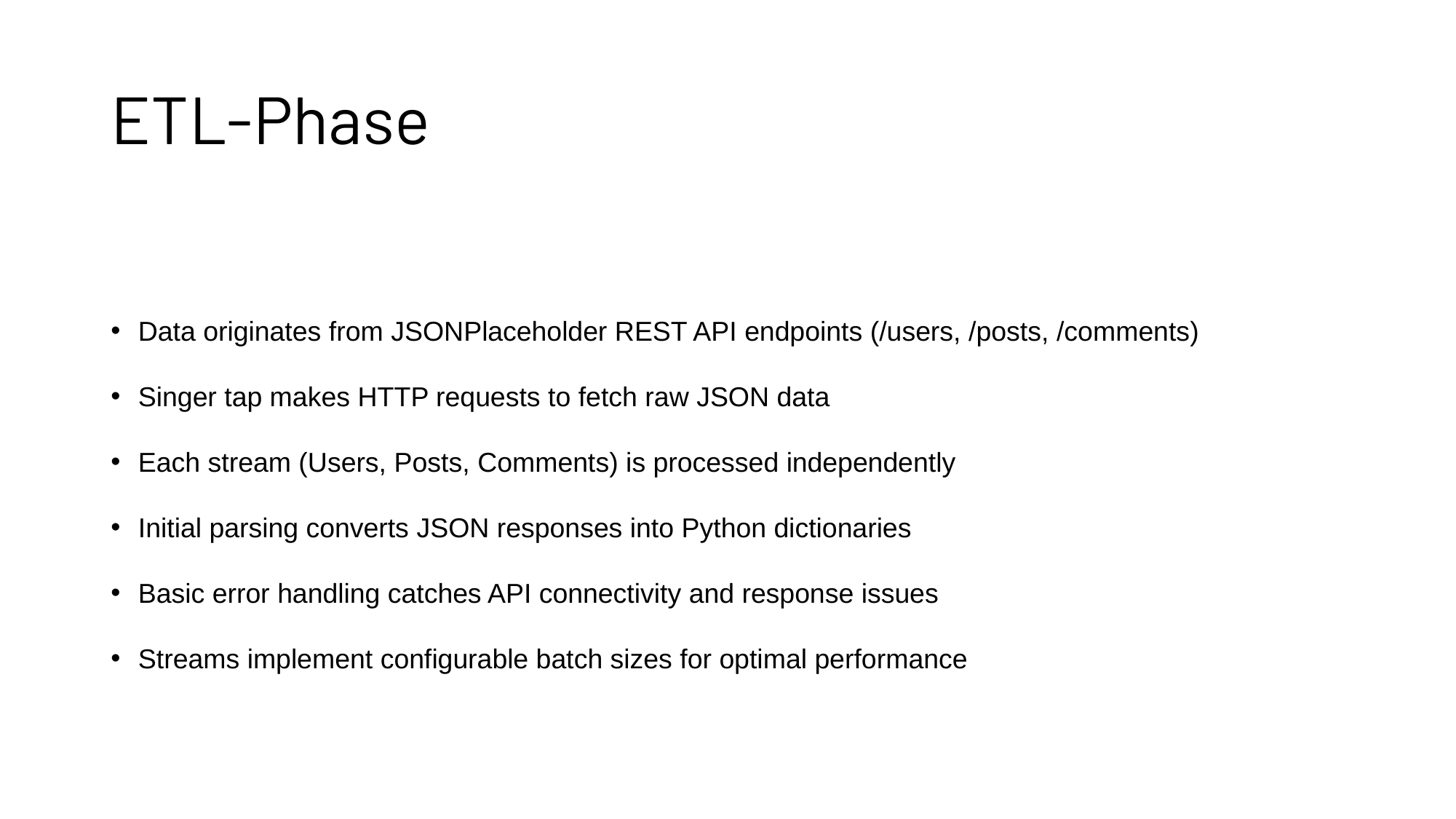

# ETL-Phase

Data originates from JSONPlaceholder REST API endpoints (/users, /posts, /comments)

Singer tap makes HTTP requests to fetch raw JSON data

Each stream (Users, Posts, Comments) is processed independently

Initial parsing converts JSON responses into Python dictionaries

Basic error handling catches API connectivity and response issues

Streams implement configurable batch sizes for optimal performance